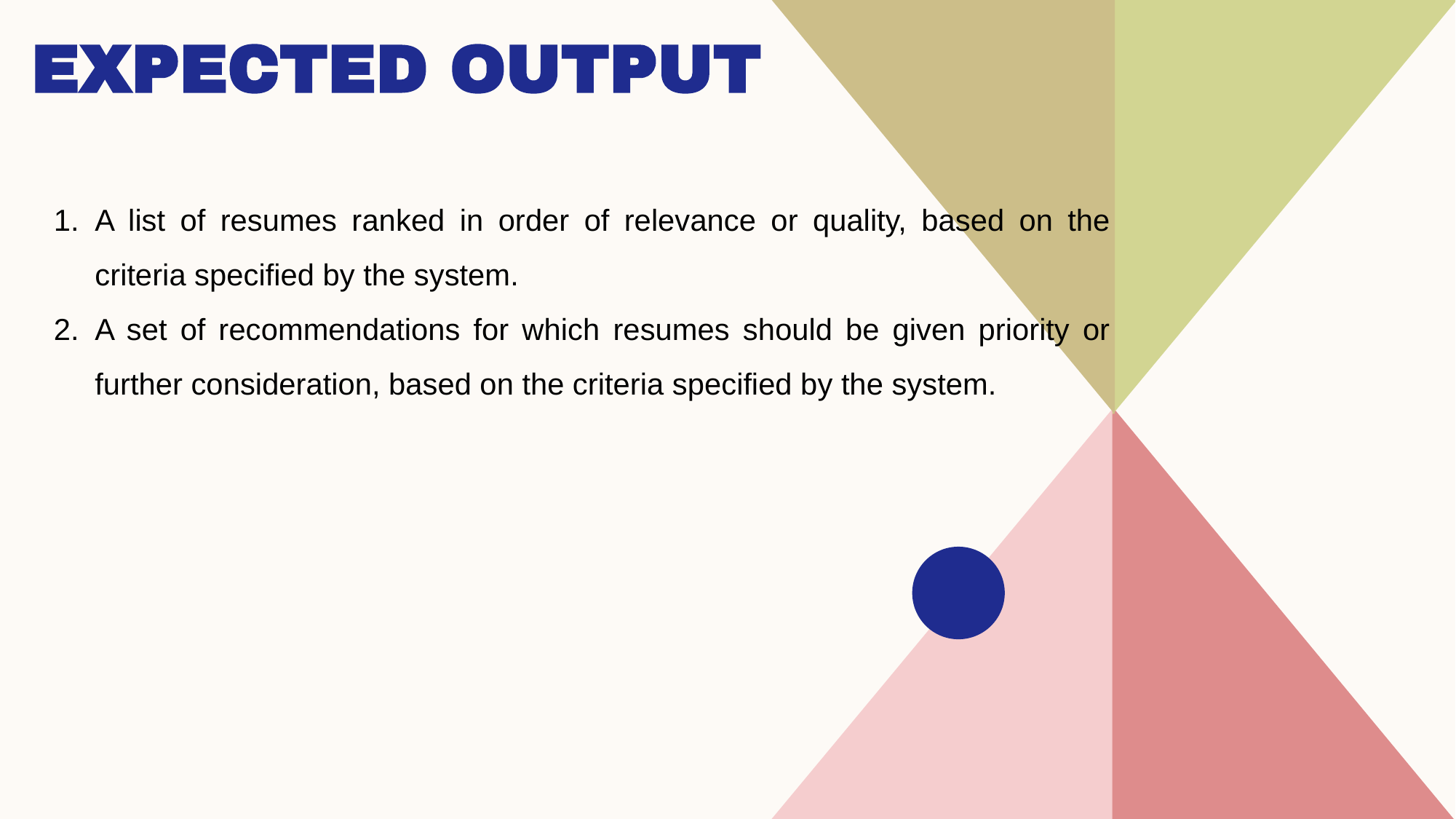

# Expected output
A list of resumes ranked in order of relevance or quality, based on the criteria specified by the system.
A set of recommendations for which resumes should be given priority or further consideration, based on the criteria specified by the system.